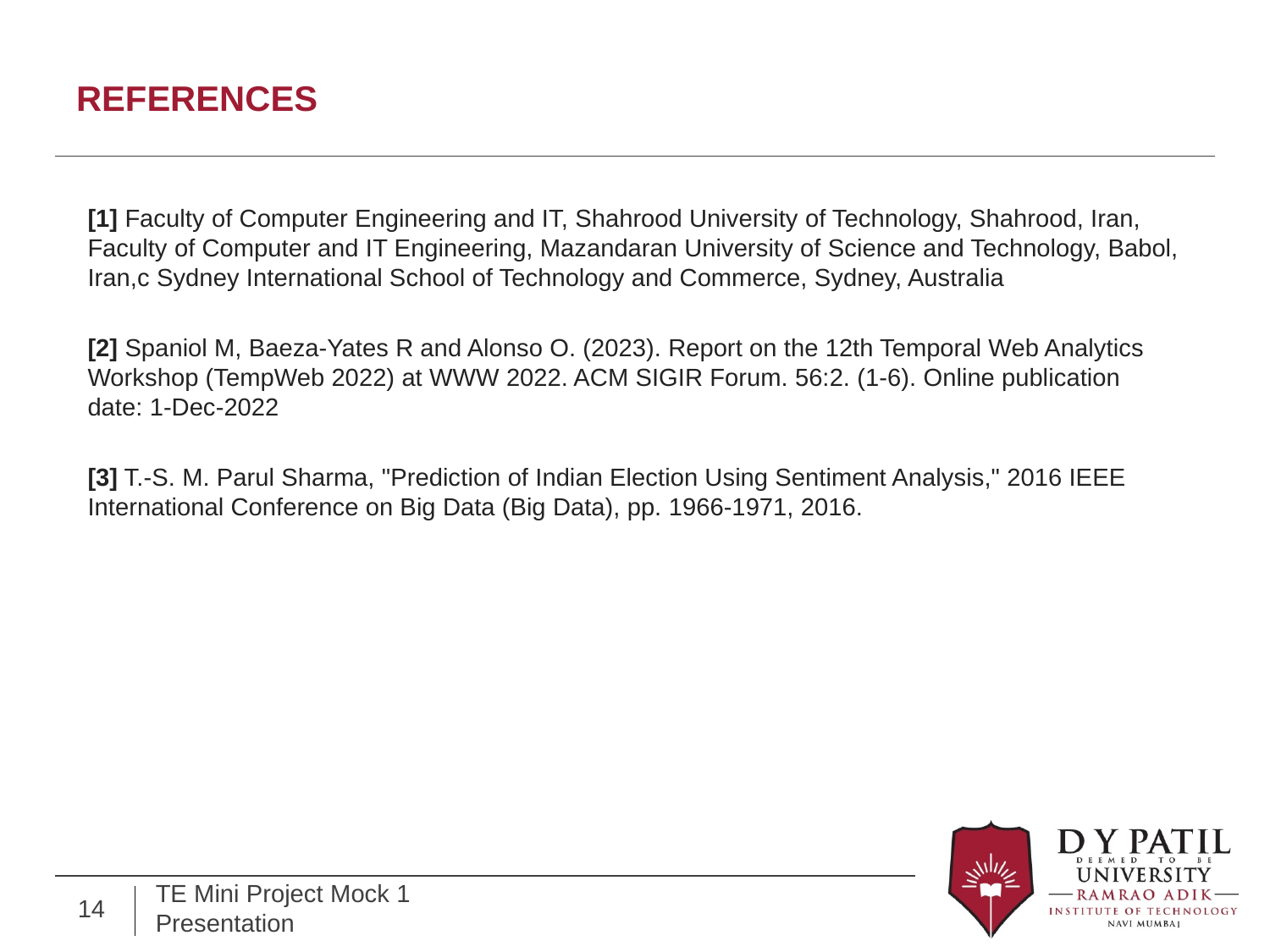

# REFERENCES
[1] Faculty of Computer Engineering and IT, Shahrood University of Technology, Shahrood, Iran, Faculty of Computer and IT Engineering, Mazandaran University of Science and Technology, Babol, Iran,c Sydney International School of Technology and Commerce, Sydney, Australia

[2] Spaniol M, Baeza-Yates R and Alonso O. (2023). Report on the 12th Temporal Web Analytics Workshop (TempWeb 2022) at WWW 2022. ACM SIGIR Forum. 56:2. (1-6). Online publication date: 1-Dec-2022

[3] T.-S. M. Parul Sharma, "Prediction of Indian Election Using Sentiment Analysis," 2016 IEEE International Conference on Big Data (Big Data), pp. 1966-1971, 2016.

14
TE Mini Project Mock 1 Presentation